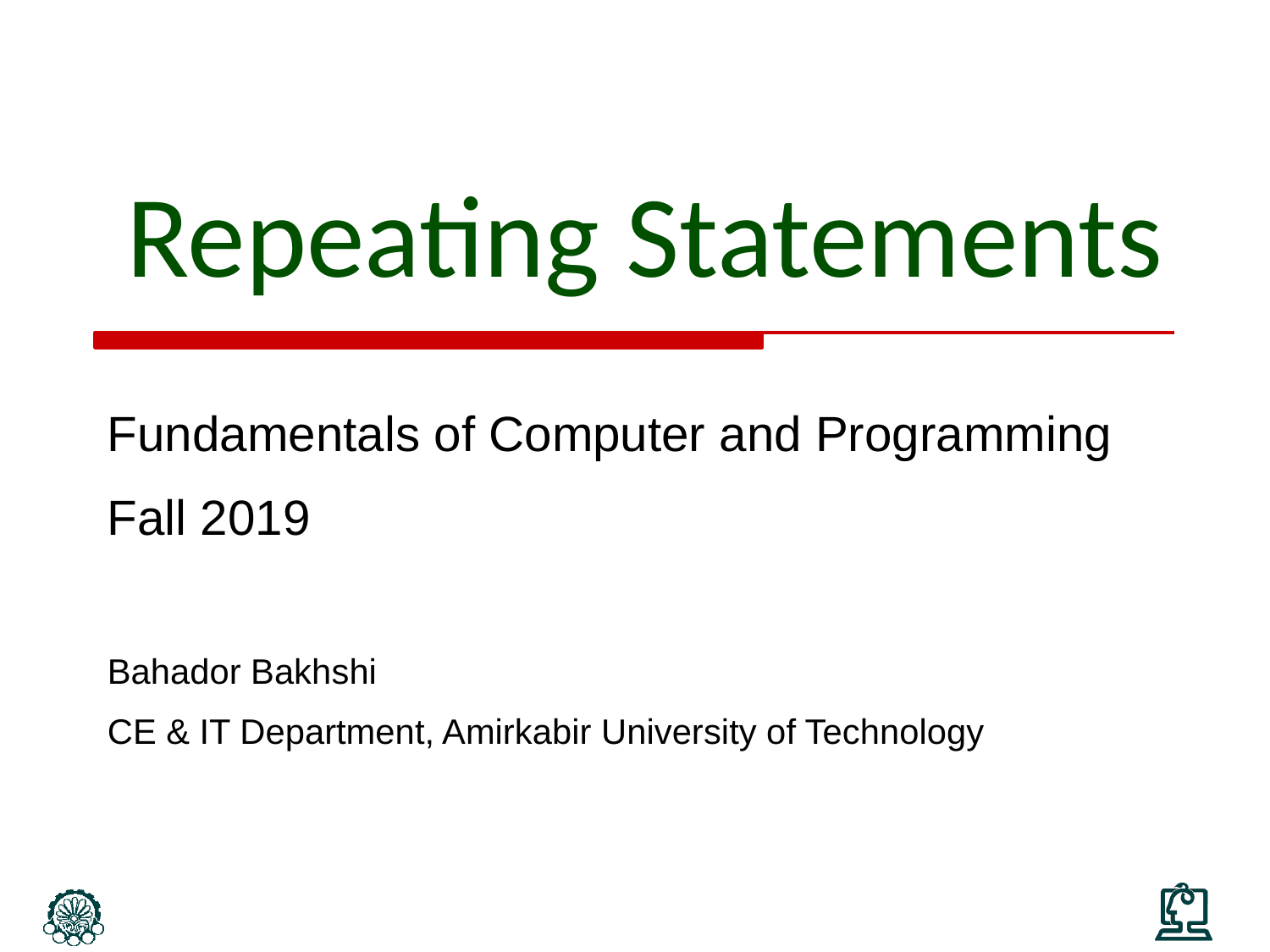

Repeating Statements
Fundamentals of Computer and Programming
Fall 2019

Bahador Bakhshi
CE & IT Department, Amirkabir University of Technology